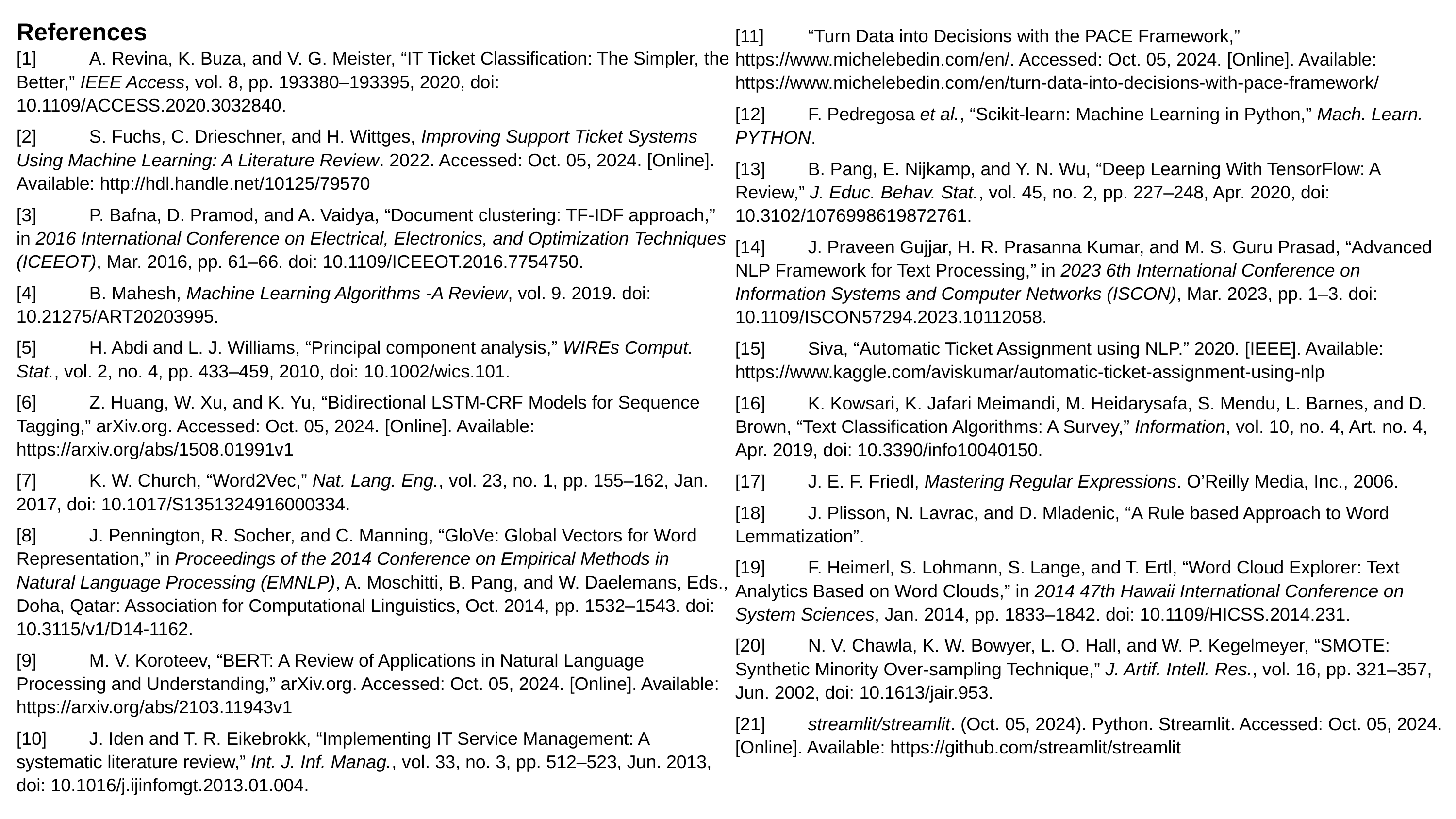

References
[1]	A. Revina, K. Buza, and V. G. Meister, “IT Ticket Classification: The Simpler, the Better,” IEEE Access, vol. 8, pp. 193380–193395, 2020, doi: 10.1109/ACCESS.2020.3032840.
[2]	S. Fuchs, C. Drieschner, and H. Wittges, Improving Support Ticket Systems Using Machine Learning: A Literature Review. 2022. Accessed: Oct. 05, 2024. [Online]. Available: http://hdl.handle.net/10125/79570
[3]	P. Bafna, D. Pramod, and A. Vaidya, “Document clustering: TF-IDF approach,” in 2016 International Conference on Electrical, Electronics, and Optimization Techniques (ICEEOT), Mar. 2016, pp. 61–66. doi: 10.1109/ICEEOT.2016.7754750.
[4]	B. Mahesh, Machine Learning Algorithms -A Review, vol. 9. 2019. doi: 10.21275/ART20203995.
[5]	H. Abdi and L. J. Williams, “Principal component analysis,” WIREs Comput. Stat., vol. 2, no. 4, pp. 433–459, 2010, doi: 10.1002/wics.101.
[6]	Z. Huang, W. Xu, and K. Yu, “Bidirectional LSTM-CRF Models for Sequence Tagging,” arXiv.org. Accessed: Oct. 05, 2024. [Online]. Available: https://arxiv.org/abs/1508.01991v1
[7]	K. W. Church, “Word2Vec,” Nat. Lang. Eng., vol. 23, no. 1, pp. 155–162, Jan. 2017, doi: 10.1017/S1351324916000334.
[8]	J. Pennington, R. Socher, and C. Manning, “GloVe: Global Vectors for Word Representation,” in Proceedings of the 2014 Conference on Empirical Methods in Natural Language Processing (EMNLP), A. Moschitti, B. Pang, and W. Daelemans, Eds., Doha, Qatar: Association for Computational Linguistics, Oct. 2014, pp. 1532–1543. doi: 10.3115/v1/D14-1162.
[9]	M. V. Koroteev, “BERT: A Review of Applications in Natural Language Processing and Understanding,” arXiv.org. Accessed: Oct. 05, 2024. [Online]. Available: https://arxiv.org/abs/2103.11943v1
[10]	J. Iden and T. R. Eikebrokk, “Implementing IT Service Management: A systematic literature review,” Int. J. Inf. Manag., vol. 33, no. 3, pp. 512–523, Jun. 2013, doi: 10.1016/j.ijinfomgt.2013.01.004.
[11]	“Turn Data into Decisions with the PACE Framework,” https://www.michelebedin.com/en/. Accessed: Oct. 05, 2024. [Online]. Available: https://www.michelebedin.com/en/turn-data-into-decisions-with-pace-framework/
[12]	F. Pedregosa et al., “Scikit-learn: Machine Learning in Python,” Mach. Learn. PYTHON.
[13]	B. Pang, E. Nijkamp, and Y. N. Wu, “Deep Learning With TensorFlow: A Review,” J. Educ. Behav. Stat., vol. 45, no. 2, pp. 227–248, Apr. 2020, doi: 10.3102/1076998619872761.
[14]	J. Praveen Gujjar, H. R. Prasanna Kumar, and M. S. Guru Prasad, “Advanced NLP Framework for Text Processing,” in 2023 6th International Conference on Information Systems and Computer Networks (ISCON), Mar. 2023, pp. 1–3. doi: 10.1109/ISCON57294.2023.10112058.
[15]	Siva, “Automatic Ticket Assignment using NLP.” 2020. [IEEE]. Available: https://www.kaggle.com/aviskumar/automatic-ticket-assignment-using-nlp
[16]	K. Kowsari, K. Jafari Meimandi, M. Heidarysafa, S. Mendu, L. Barnes, and D. Brown, “Text Classification Algorithms: A Survey,” Information, vol. 10, no. 4, Art. no. 4, Apr. 2019, doi: 10.3390/info10040150.
[17]	J. E. F. Friedl, Mastering Regular Expressions. O’Reilly Media, Inc., 2006.
[18]	J. Plisson, N. Lavrac, and D. Mladenic, “A Rule based Approach to Word Lemmatization”.
[19]	F. Heimerl, S. Lohmann, S. Lange, and T. Ertl, “Word Cloud Explorer: Text Analytics Based on Word Clouds,” in 2014 47th Hawaii International Conference on System Sciences, Jan. 2014, pp. 1833–1842. doi: 10.1109/HICSS.2014.231.
[20]	N. V. Chawla, K. W. Bowyer, L. O. Hall, and W. P. Kegelmeyer, “SMOTE: Synthetic Minority Over-sampling Technique,” J. Artif. Intell. Res., vol. 16, pp. 321–357, Jun. 2002, doi: 10.1613/jair.953.
[21]	streamlit/streamlit. (Oct. 05, 2024). Python. Streamlit. Accessed: Oct. 05, 2024. [Online]. Available: https://github.com/streamlit/streamlit